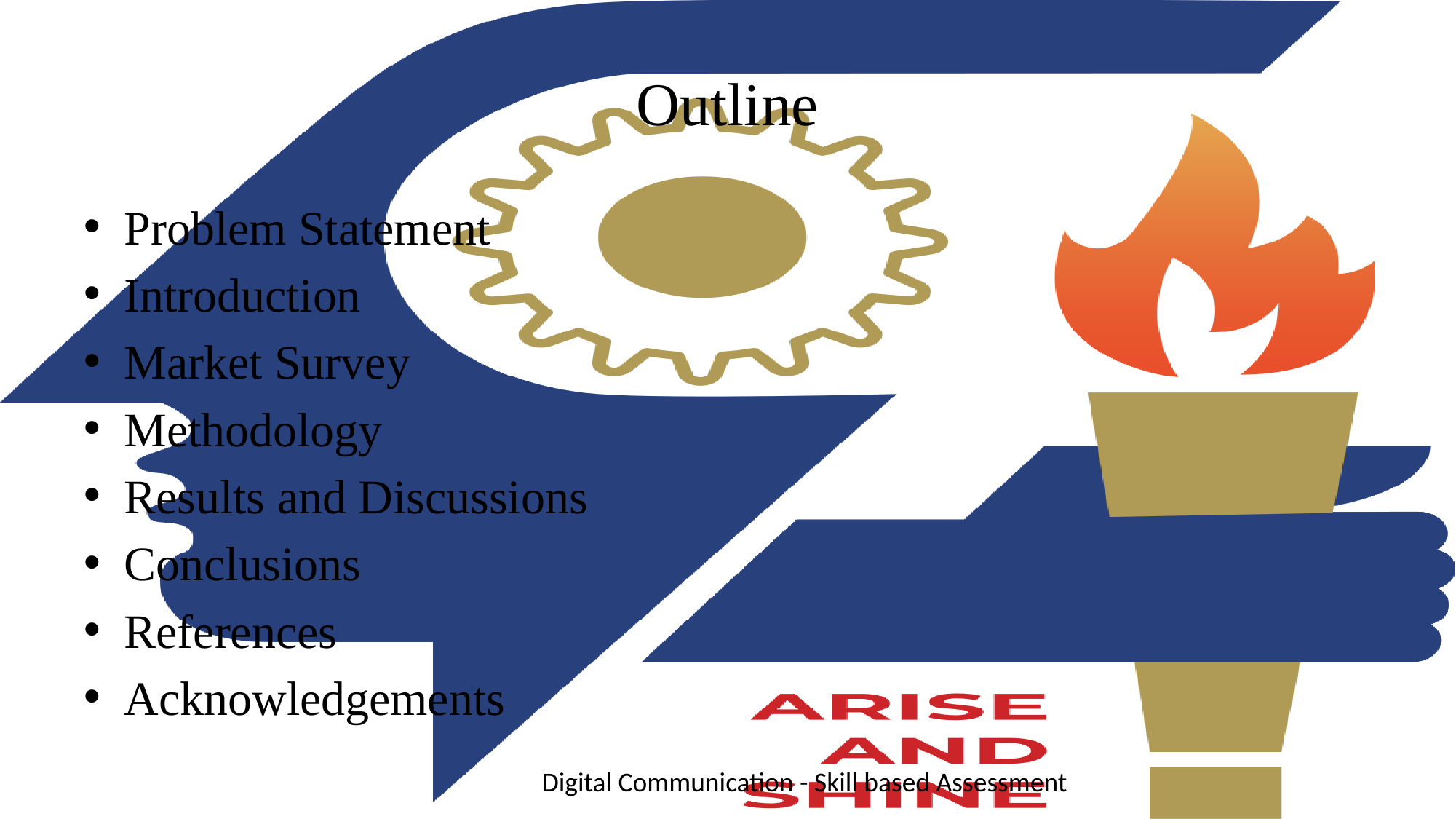

# Outline
Problem Statement
Introduction
Market Survey
Methodology
Results and Discussions
Conclusions
References
Acknowledgements

Digital Communication - Skill based Assessment